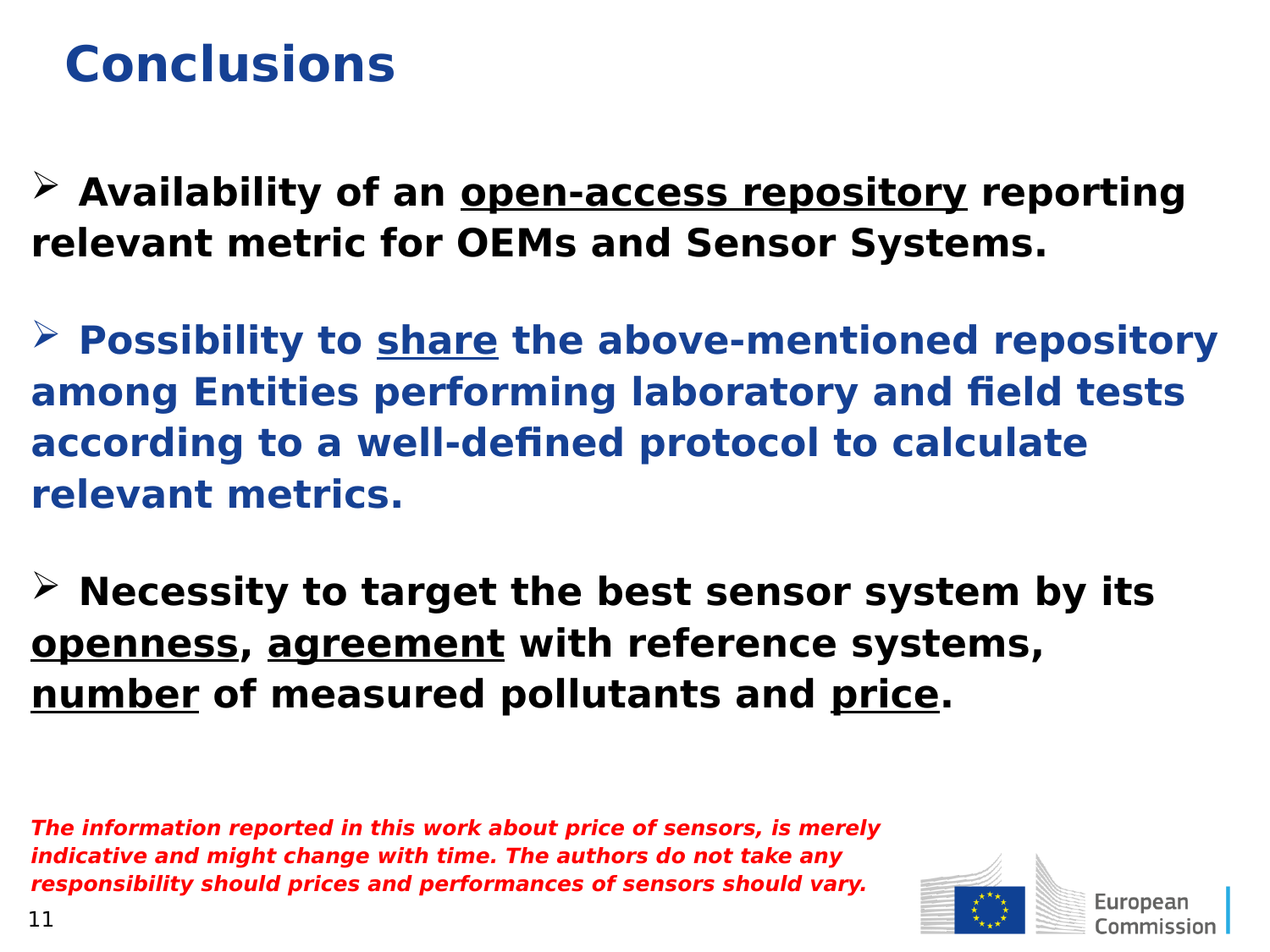

# Conclusions
Availability of an open-access repository reporting
relevant metric for OEMs and Sensor Systems.

Possibility to share the above-mentioned repository
among Entities performing laboratory and field tests
according to a well-defined protocol to calculate
relevant metrics.

Necessity to target the best sensor system by its
openness, agreement with reference systems,
number of measured pollutants and price.
The information reported in this work about price of sensors, is merely indicative and might change with time. The authors do not take any responsibility should prices and performances of sensors should vary.